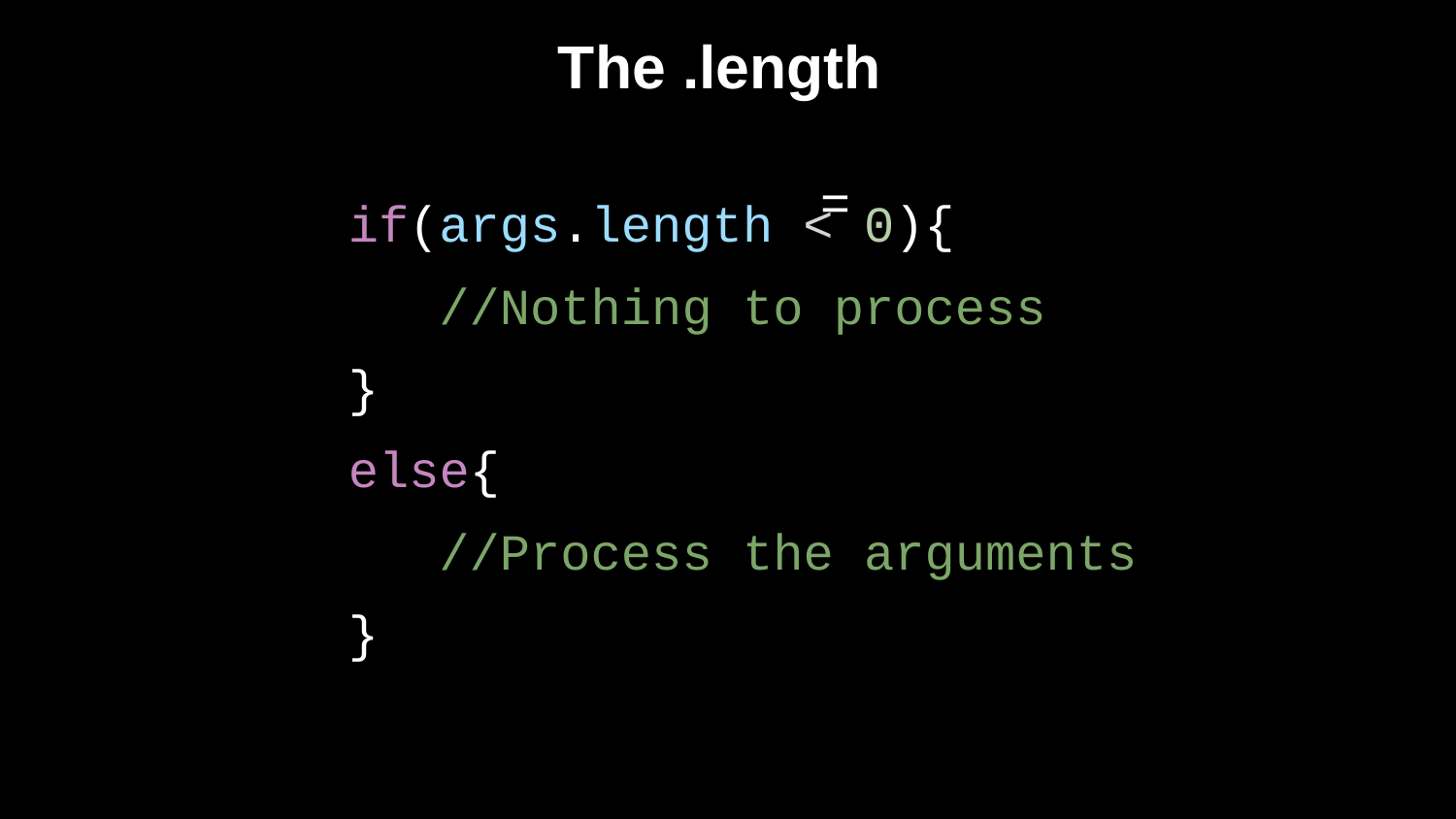

The .length
  if(args.length < 0){
     //Nothing to process
  }
  else{
     //Process the arguments
  }
=